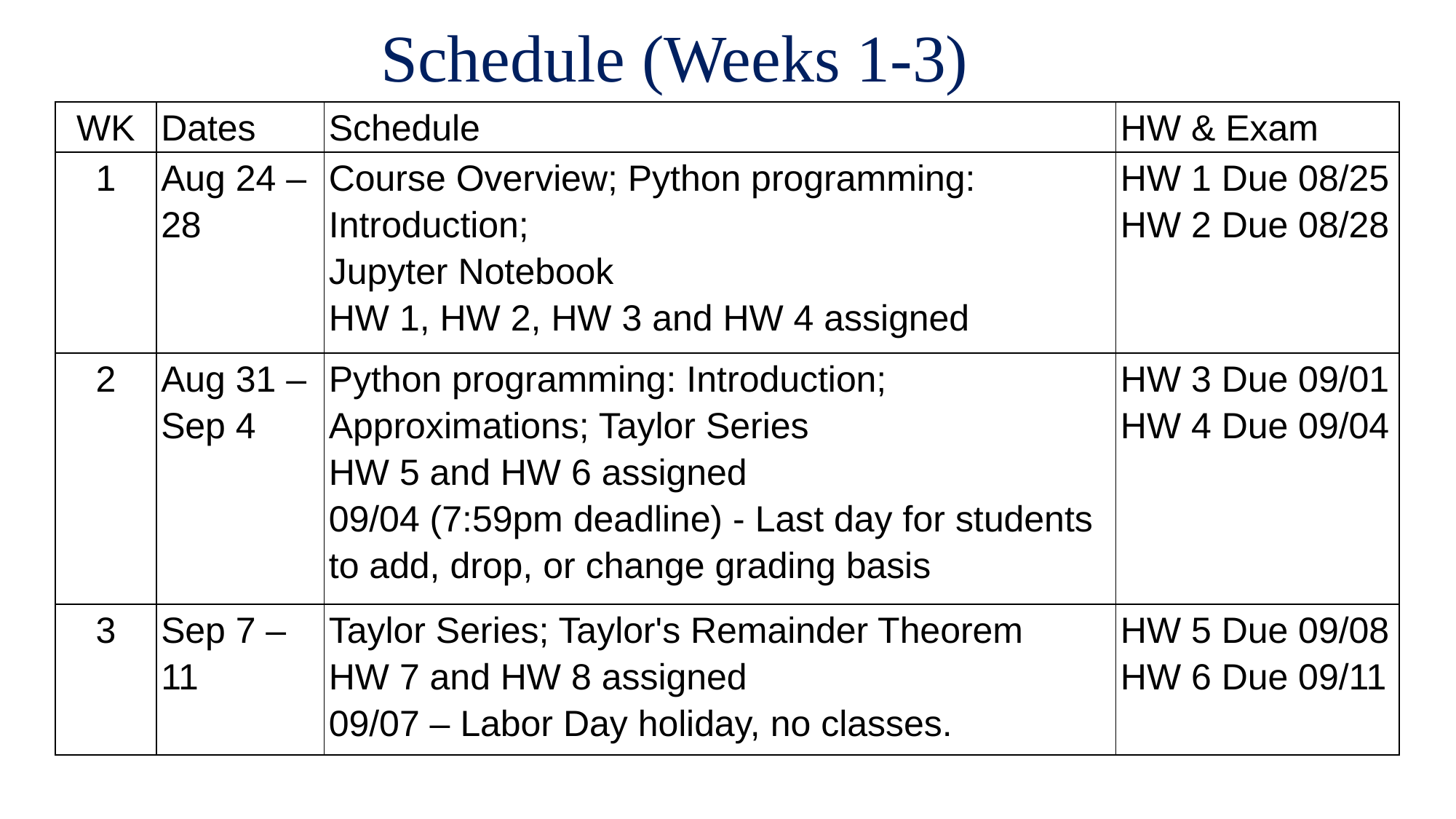

Schedule (Weeks 1-3)
| WK | Dates | Schedule | HW & Exam |
| --- | --- | --- | --- |
| 1 | Aug 24 – 28 | Course Overview; Python programming: Introduction; Jupyter Notebook HW 1, HW 2, HW 3 and HW 4 assigned | HW 1 Due 08/25 HW 2 Due 08/28 |
| 2 | Aug 31 – Sep 4 | Python programming: Introduction; Approximations; Taylor Series HW 5 and HW 6 assigned 09/04 (7:59pm deadline) - Last day for students to add, drop, or change grading basis | HW 3 Due 09/01 HW 4 Due 09/04 |
| 3 | Sep 7 – 11 | Taylor Series; Taylor's Remainder Theorem HW 7 and HW 8 assigned 09/07 – Labor Day holiday, no classes. | HW 5 Due 09/08 HW 6 Due 09/11 |